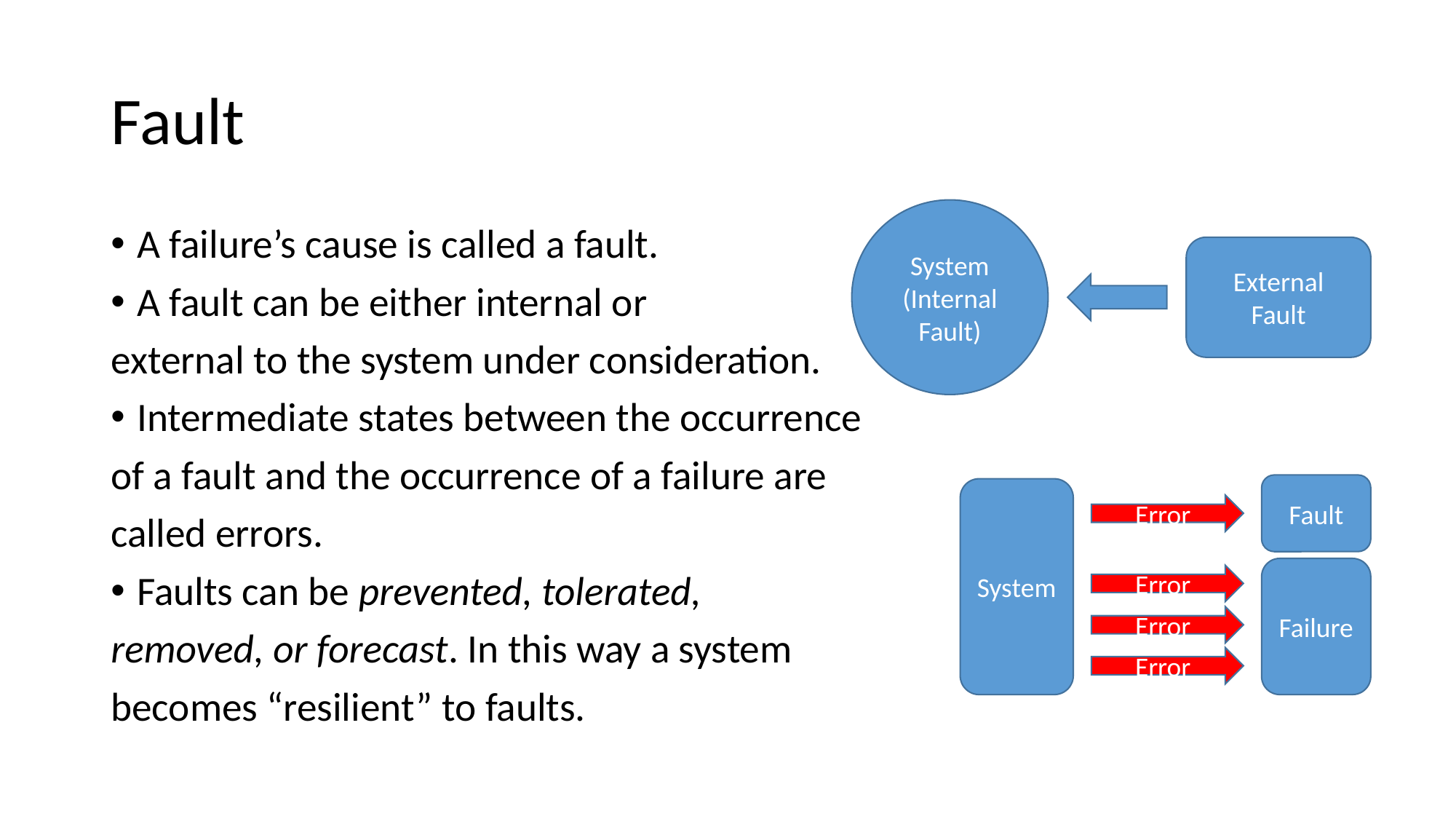

# Fault
System (Internal Fault)
External Fault

A failure’s cause is called a fault.
A fault can be either internal or
external to the system under consideration.
Intermediate states between the occurrence
of a fault and the occurrence of a failure are
called errors.
Faults can be prevented, tolerated,
removed, or forecast. In this way a system
becomes “resilient” to faults.

Fault
System
Error
Failure
Error
Error
Error